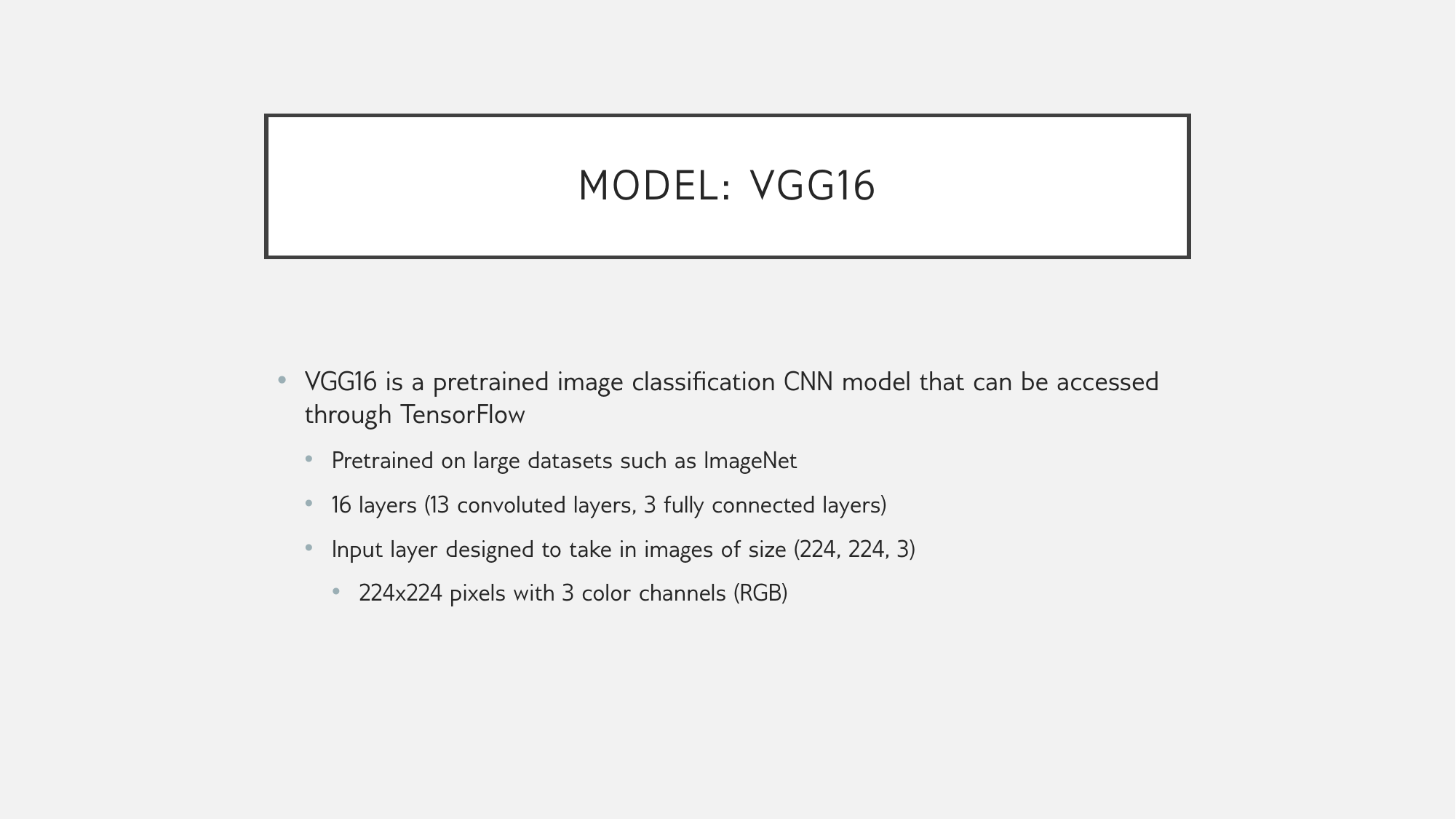

# Model: VGG16
VGG16 is a pretrained image classification CNN model that can be accessed through TensorFlow
Pretrained on large datasets such as ImageNet
16 layers (13 convoluted layers, 3 fully connected layers)
Input layer designed to take in images of size (224, 224, 3)
224x224 pixels with 3 color channels (RGB)